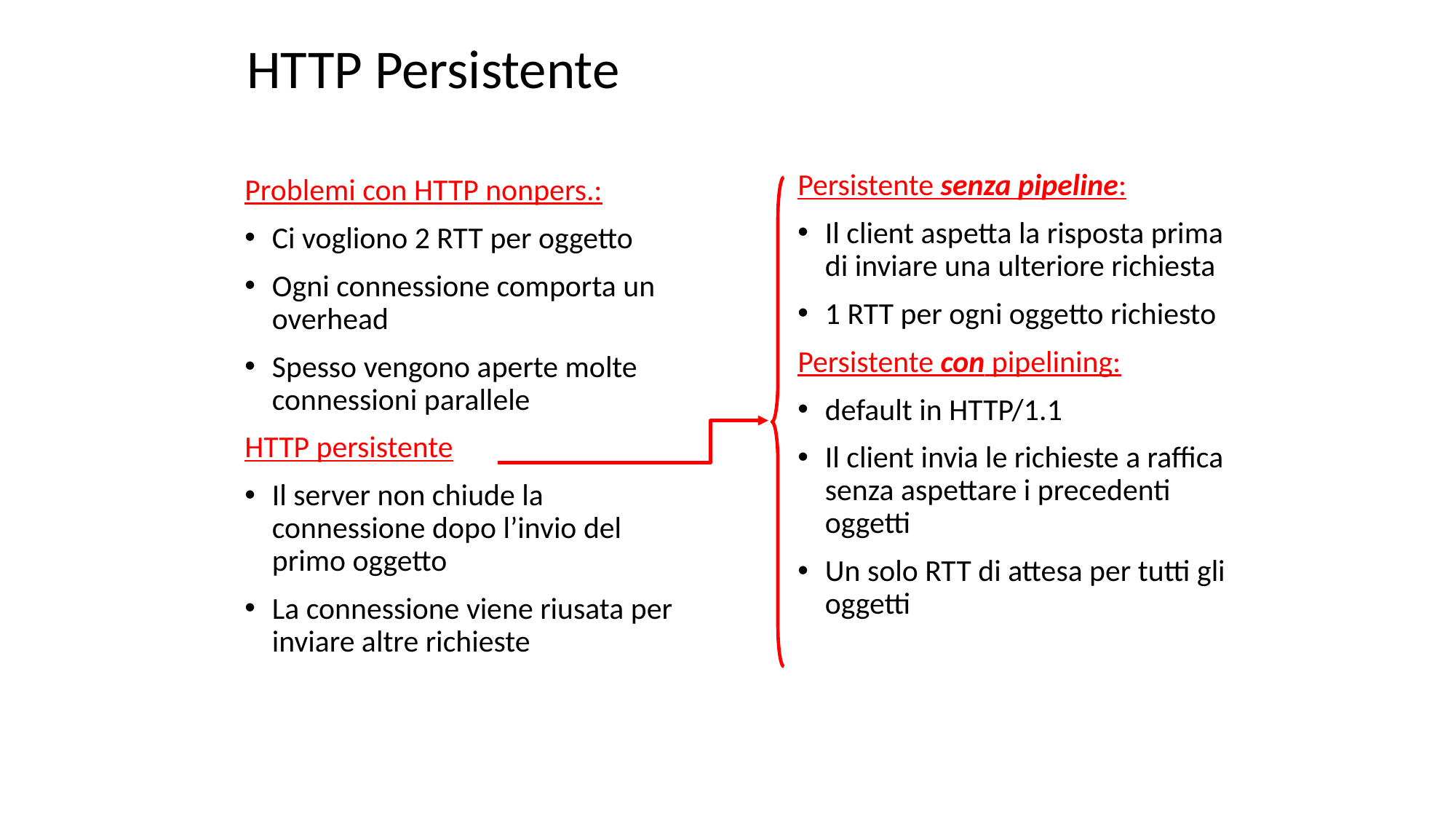

# HTTP Persistente
Persistente senza pipeline:
Il client aspetta la risposta prima di inviare una ulteriore richiesta
1 RTT per ogni oggetto richiesto
Persistente con pipelining:
default in HTTP/1.1
Il client invia le richieste a raffica senza aspettare i precedenti oggetti
Un solo RTT di attesa per tutti gli oggetti

Problemi con HTTP nonpers.:
Ci vogliono 2 RTT per oggetto
Ogni connessione comporta un overhead
Spesso vengono aperte molte connessioni parallele
HTTP persistente
Il server non chiude la connessione dopo l’invio del primo oggetto
La connessione viene riusata per inviare altre richieste